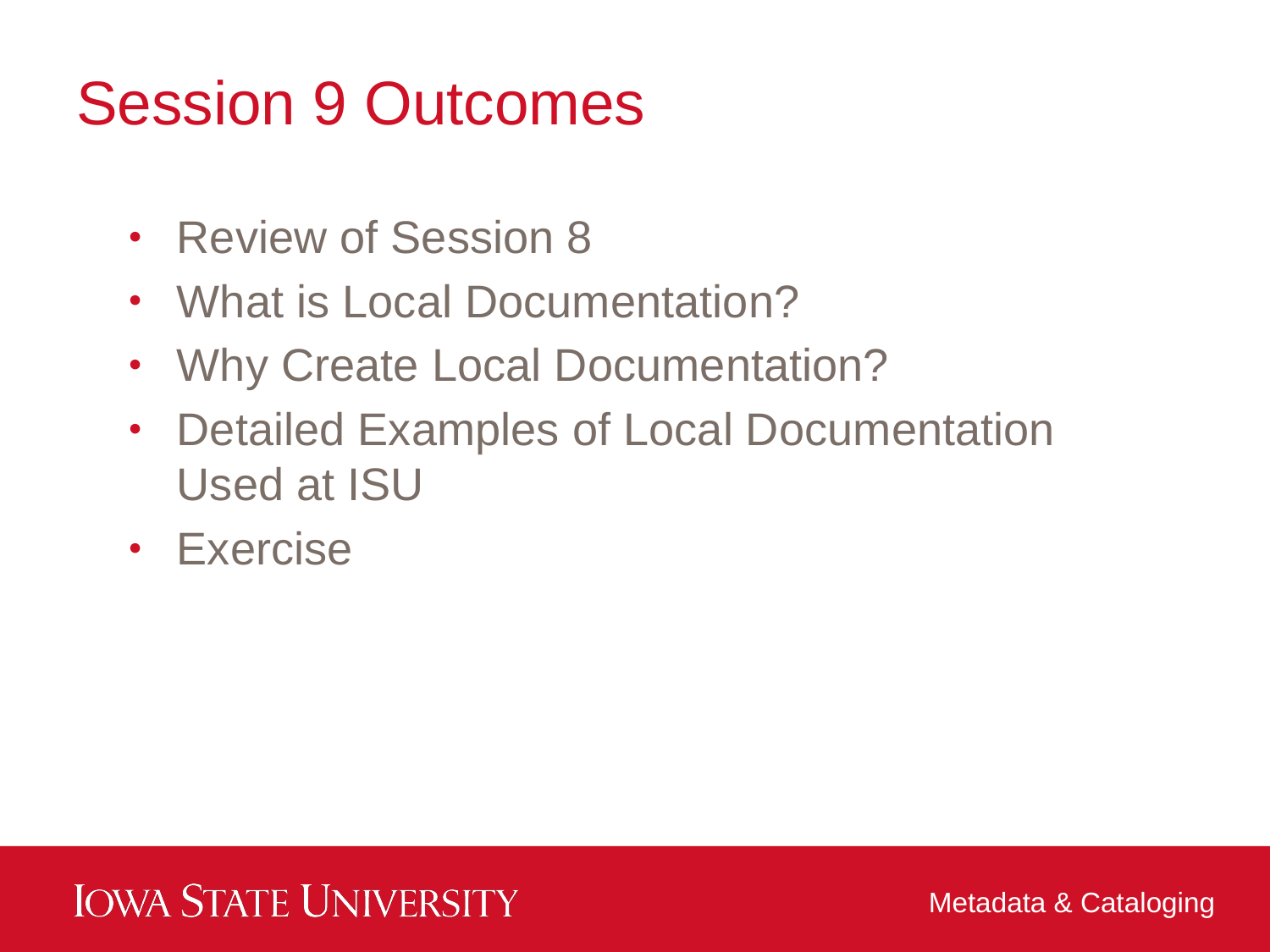

# Session 9 Outcomes
Review of Session 8
What is Local Documentation?
Why Create Local Documentation?
Detailed Examples of Local Documentation Used at ISU
Exercise